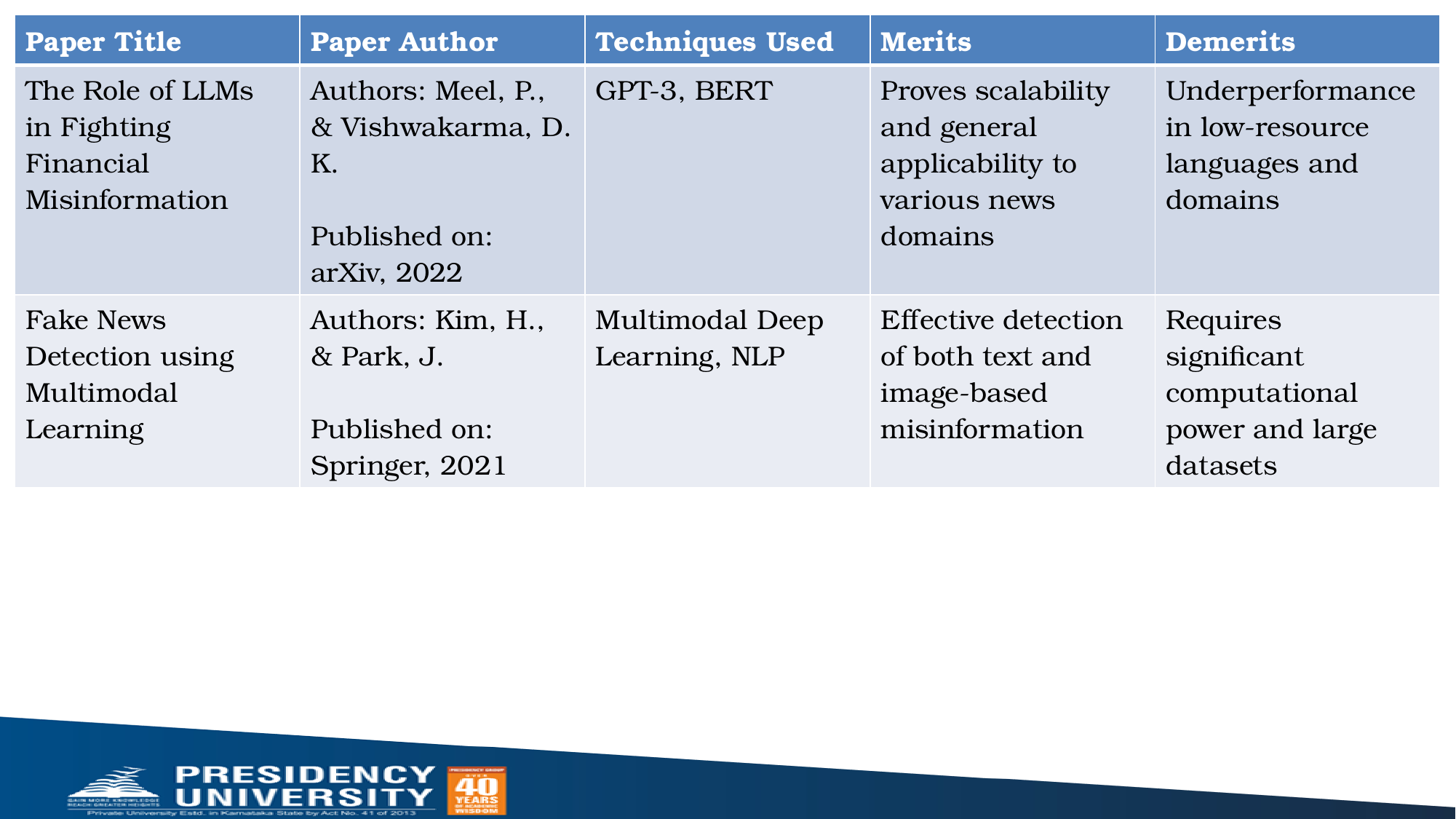

| Paper Title | Paper Author | Techniques Used | Merits | Demerits |
| --- | --- | --- | --- | --- |
| The Role of LLMs in Fighting Financial Misinformation | Authors: Meel, P., & Vishwakarma, D. K. Published on: arXiv, 2022 | GPT-3, BERT | Proves scalability and general applicability to various news domains | Underperformance in low-resource languages and domains |
| Fake News Detection using Multimodal Learning | Authors: Kim, H., & Park, J. Published on: Springer, 2021 | Multimodal Deep Learning, NLP | Effective detection of both text and image-based misinformation | Requires significant computational power and large datasets |